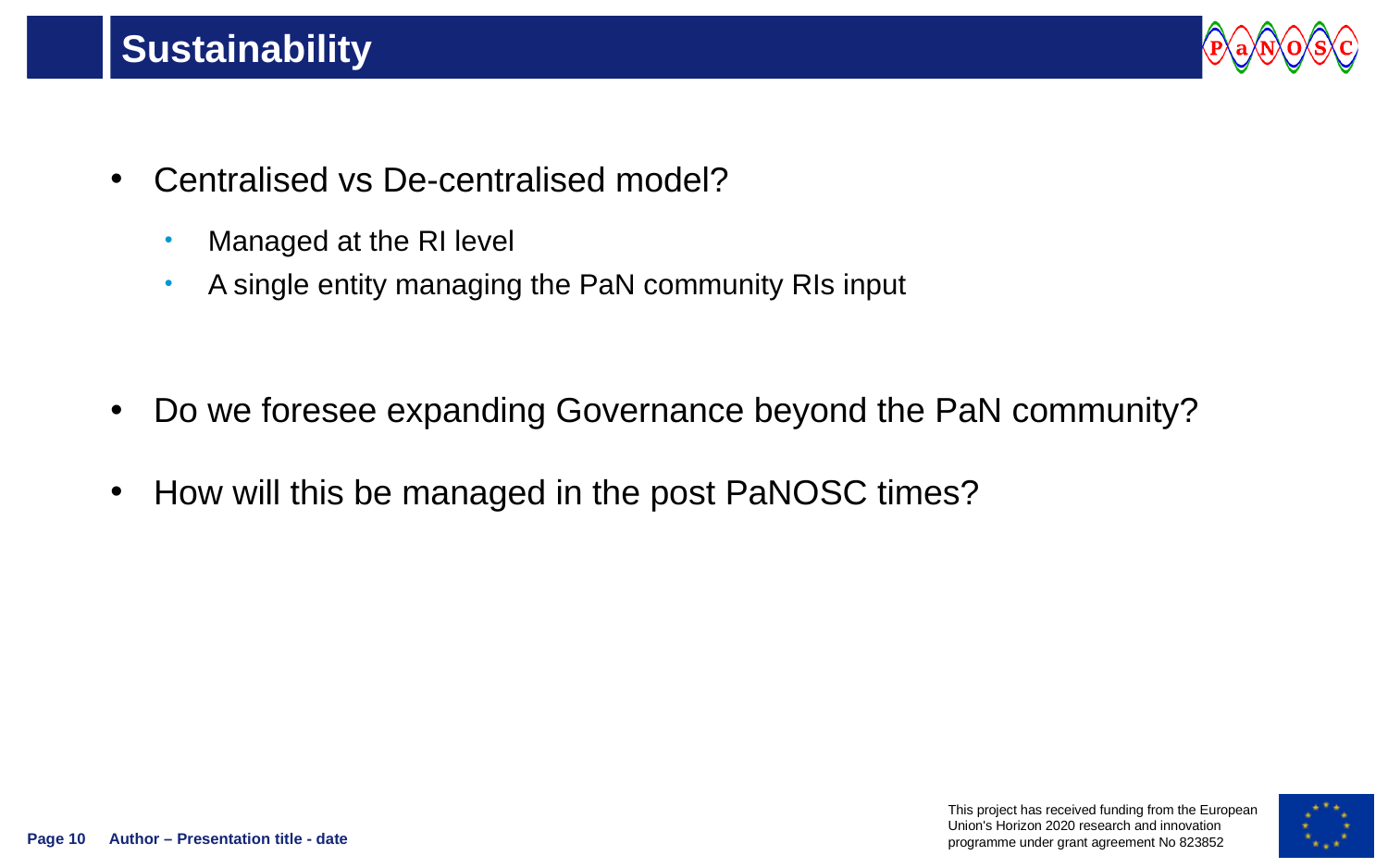

# Sustainability

Centralised vs De-centralised model?
Managed at the RI level
A single entity managing the PaN community RIs input

Do we foresee expanding Governance beyond the PaN community?
How will this be managed in the post PaNOSC times?
Page 10
Author – Presentation title - date